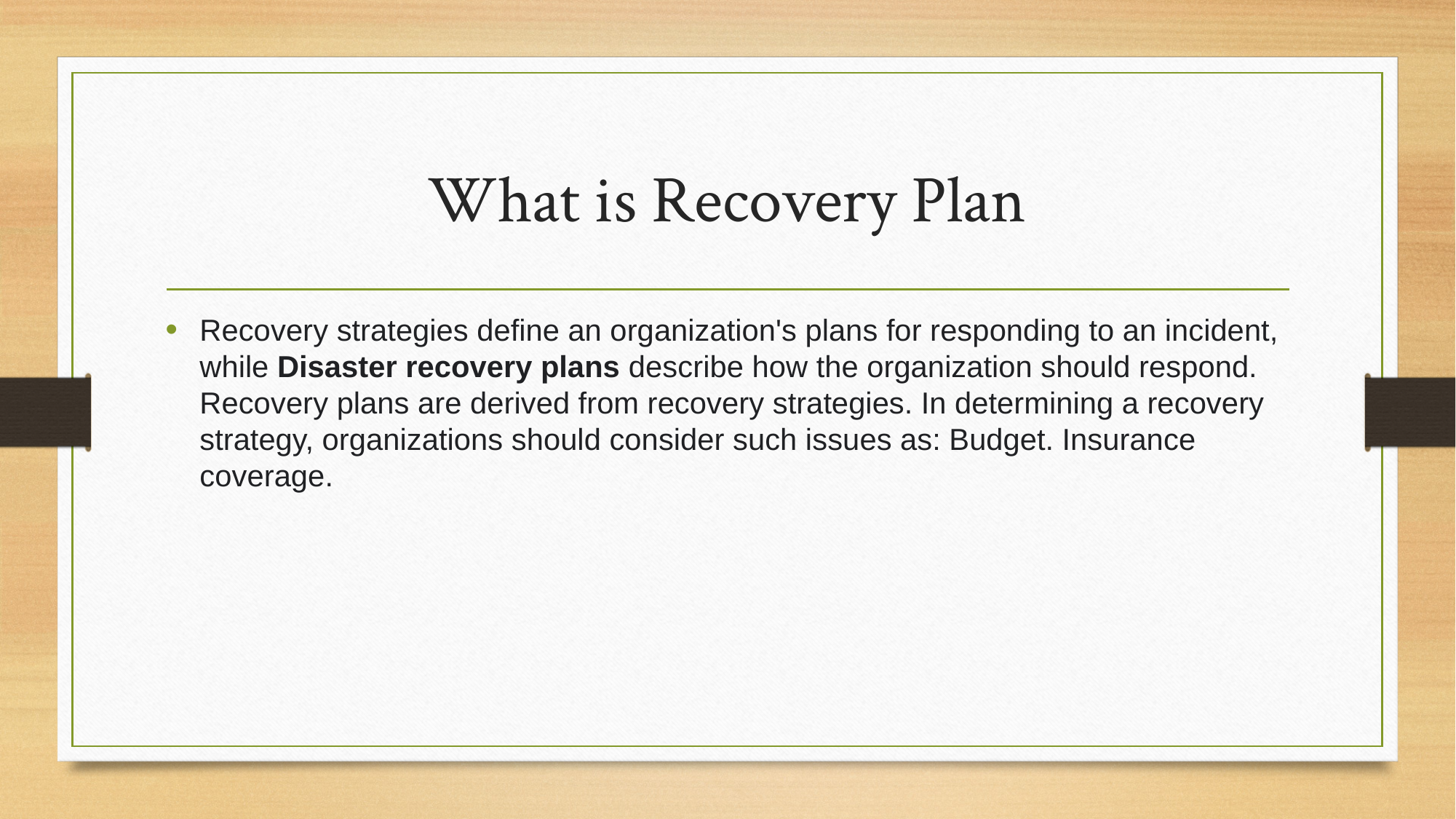

# What is Recovery Plan
Recovery strategies define an organization's plans for responding to an incident, while Disaster recovery plans describe how the organization should respond. Recovery plans are derived from recovery strategies. In determining a recovery strategy, organizations should consider such issues as: Budget. Insurance coverage.